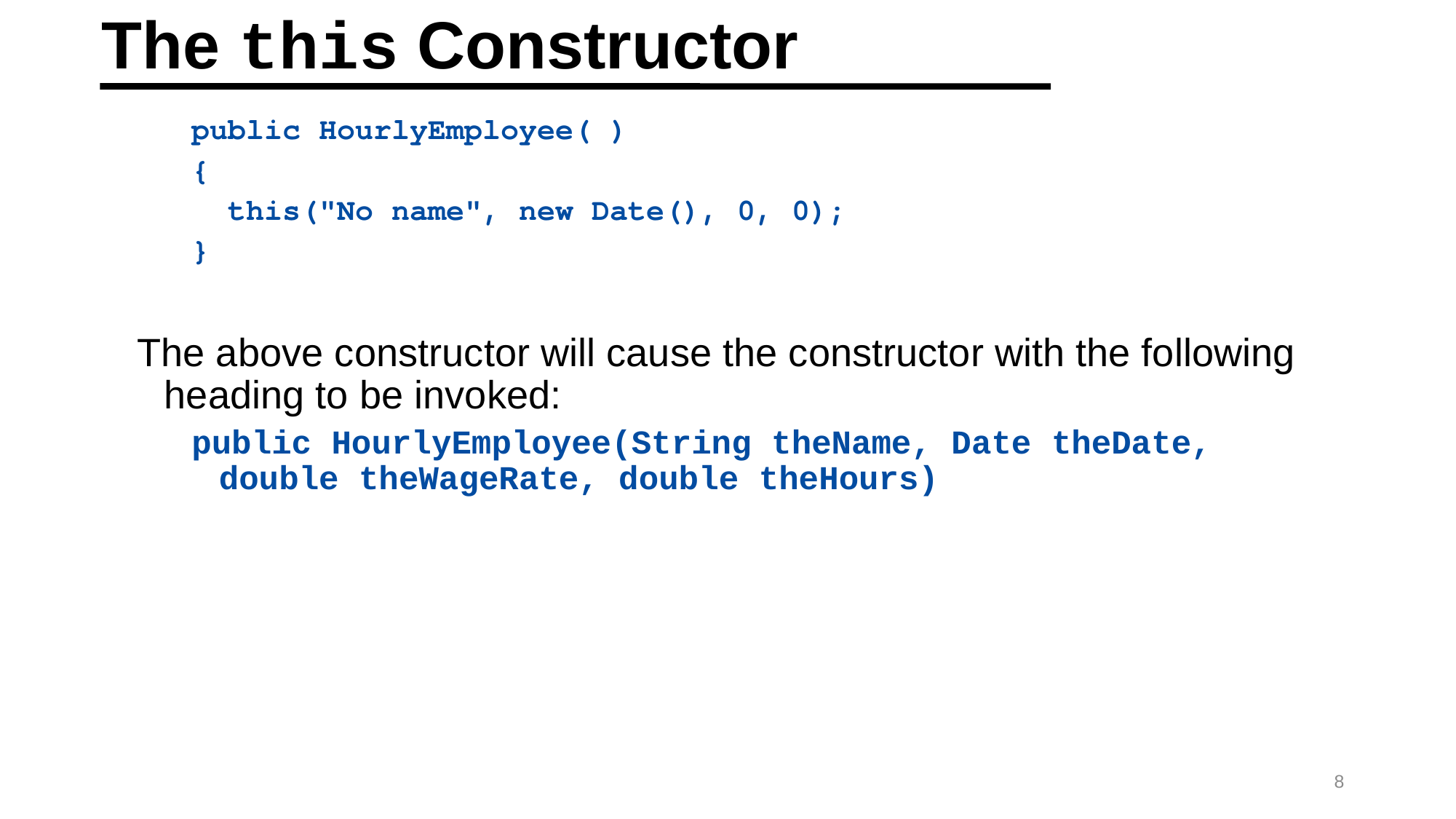

The this Constructor

public HourlyEmployee( )
{
  this("No name", new Date(), 0, 0);
}

The above constructor will cause the constructor with the following heading to be invoked:
public HourlyEmployee(String theName, Date theDate, double theWageRate, double theHours)
8